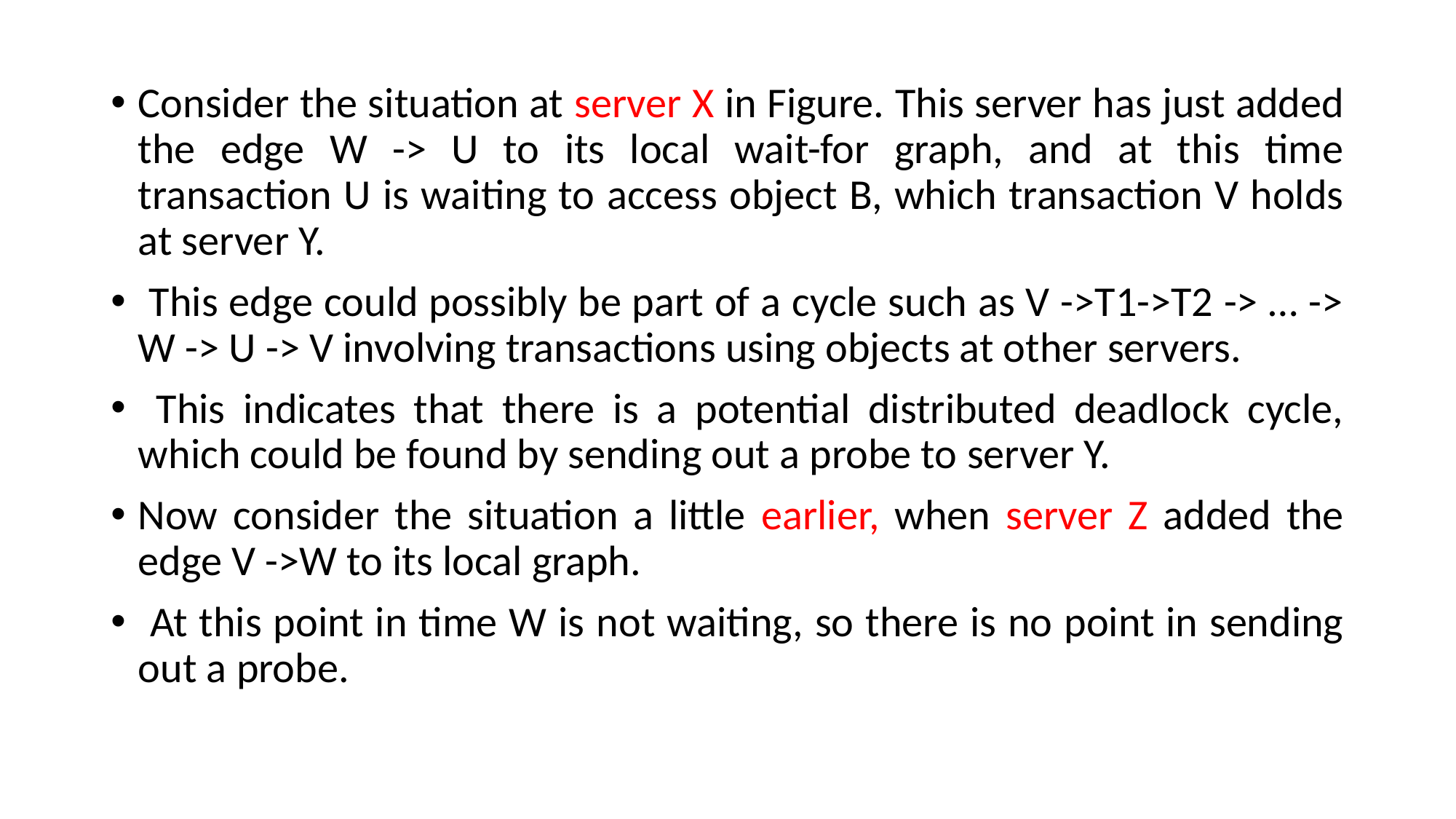

Consider the situation at server X in Figure. This server has just added the edge W -> U to its local wait-for graph, and at this time transaction U is waiting to access object B, which transaction V holds at server Y.
 This edge could possibly be part of a cycle such as V ->T1->T2 -> … -> W -> U -> V involving transactions using objects at other servers.
 This indicates that there is a potential distributed deadlock cycle, which could be found by sending out a probe to server Y.
Now consider the situation a little earlier, when server Z added the edge V ->W to its local graph.
 At this point in time W is not waiting, so there is no point in sending out a probe.